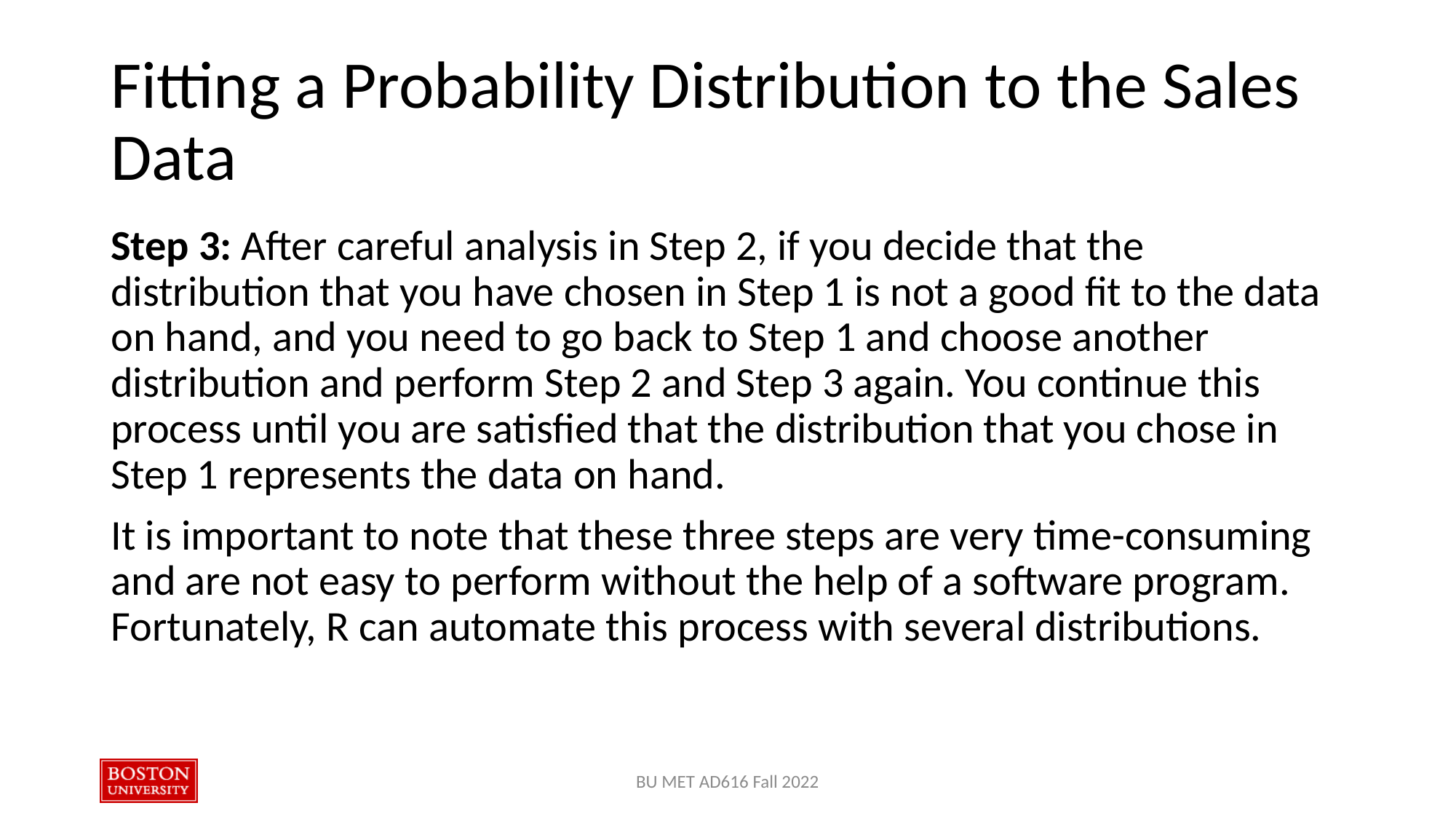

# Fitting a Probability Distribution to the Sales Data
Step 3: After careful analysis in Step 2, if you decide that the distribution that you have chosen in Step 1 is not a good fit to the data on hand, and you need to go back to Step 1 and choose another distribution and perform Step 2 and Step 3 again. You continue this process until you are satisfied that the distribution that you chose in Step 1 represents the data on hand.
It is important to note that these three steps are very time-consuming and are not easy to perform without the help of a software program. Fortunately, R can automate this process with several distributions.
BU MET AD616 Fall 2022